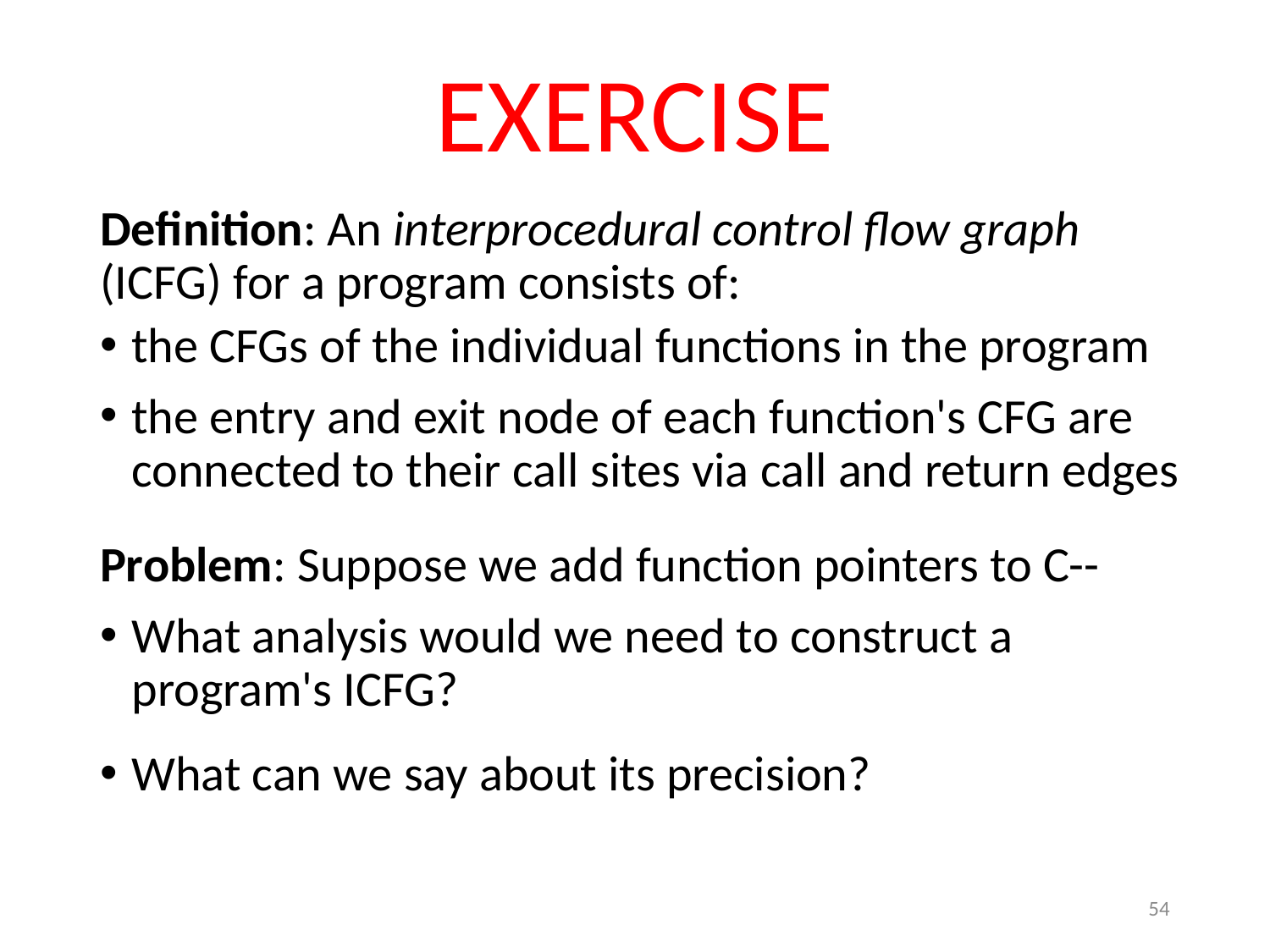

# EXERCISE
Definition: An interprocedural control flow graph (ICFG) for a program consists of:
the CFGs of the individual functions in the program
the entry and exit node of each function's CFG are connected to their call sites via call and return edges
Problem: Suppose we add function pointers to C--
What analysis would we need to construct a program's ICFG?
What can we say about its precision?
54